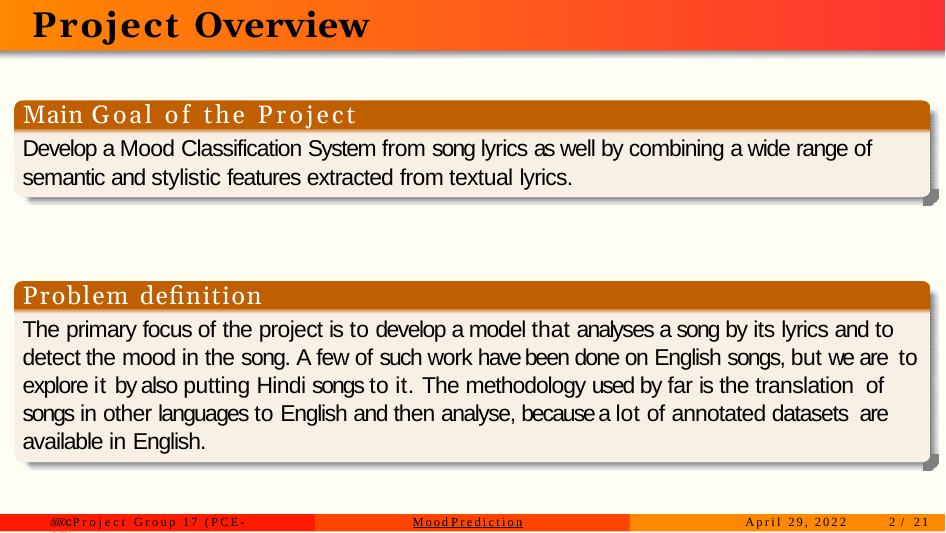

# Project Overview
Main Goal of the Project
Develop a Mood Classification System from song lyrics as well by combining a wide range of  semantic and stylistic features extracted from textual lyrics.

Problem definition
The primary focus of the project is to develop a model that analyses a song by its lyrics and to  detect the mood in the song. A few of such work have been done on English songs, but we are  to explore it by also putting Hindi songs to it. The methodology used by far is the translation  of songs in other languages to English and then analyse, because a lot of annotated datasets  are available in English.

ⓍⓍc Project Group 17 (PCE-CT)

Mood Prediction
April 29, 2022
2 / 21